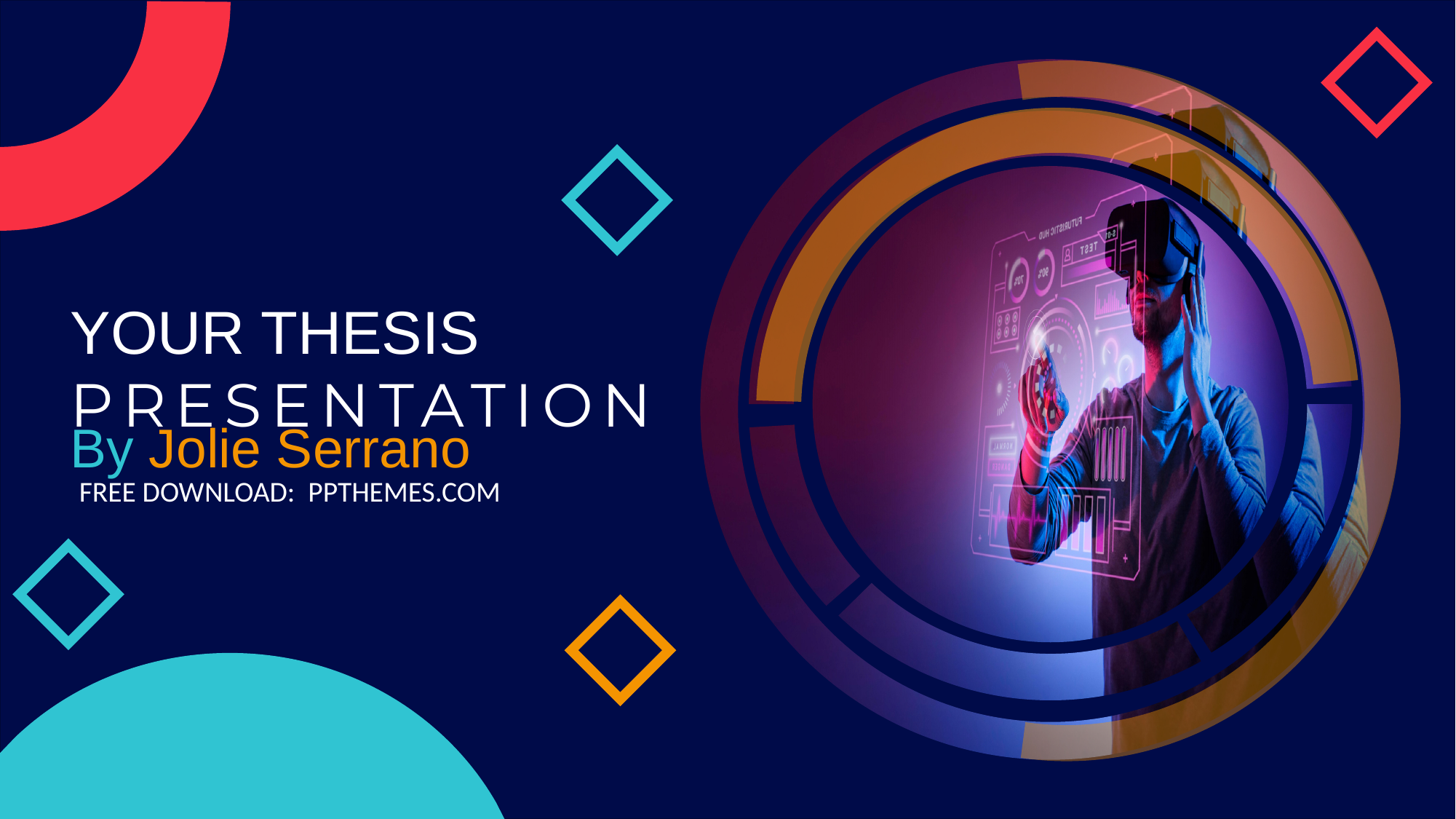

YOUR THESIS
PRESENTATION
By Jolie Serrano
FREE DOWNLOAD:  PPTHEMES.COM